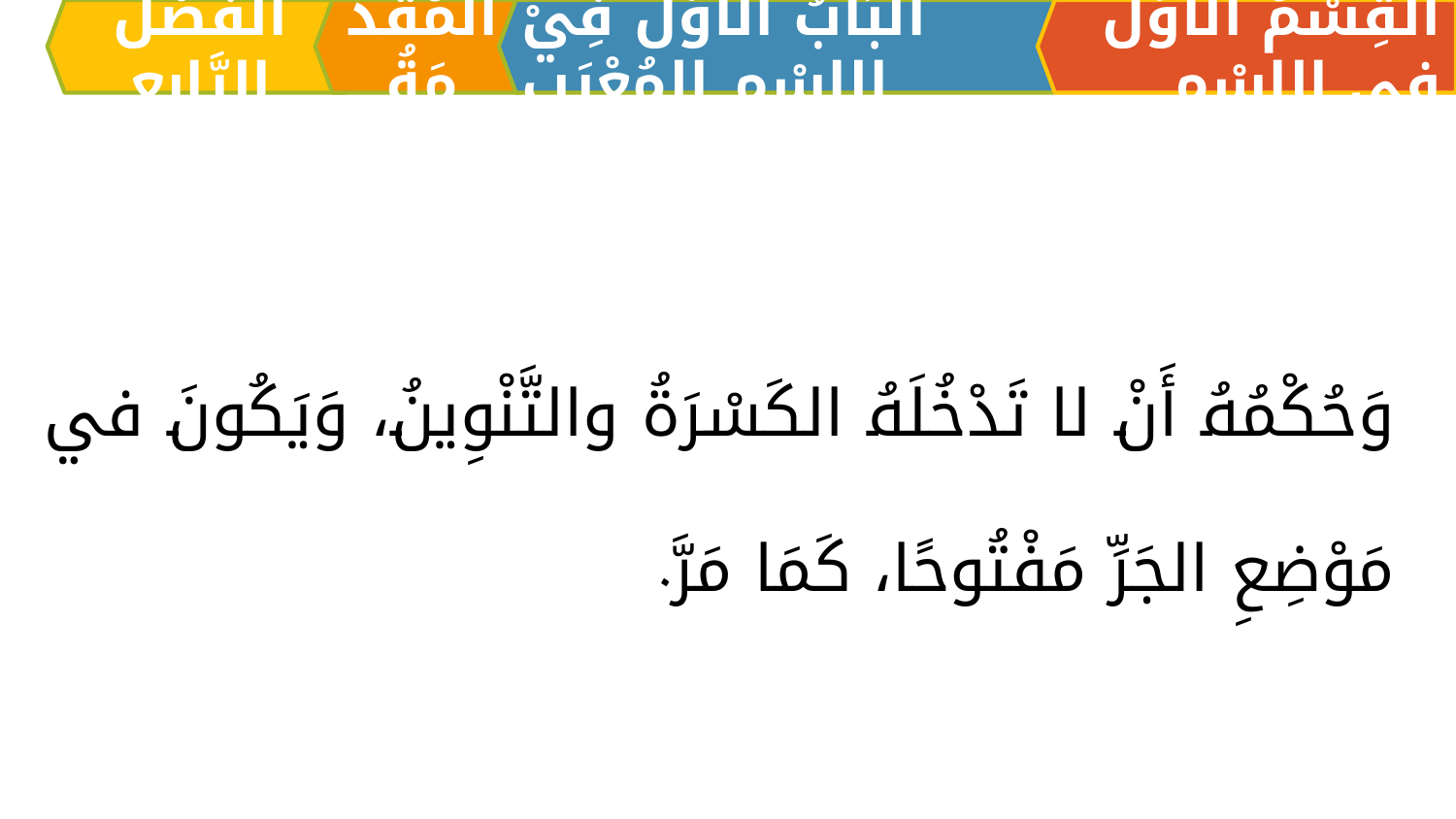

اَلْفَصْلُ الرَّابِعِ
الْمُقَدِّمَةُ
اَلبَابُ الْأَوَّلُ فِيْ الِاسْمِ المُعْرَبِ
القِسْمُ الْأَوَّلُ فِي الِاسْمِ
وَحُكْمُهُ أَنْ لا تَدْخُلَهُ الكَسْرَةُ والتَّنْوِينُ، وَيَكُونَ في مَوْضِعِ الجَرِّ مَفْتُوحًا، كَمَا مَرَّ.